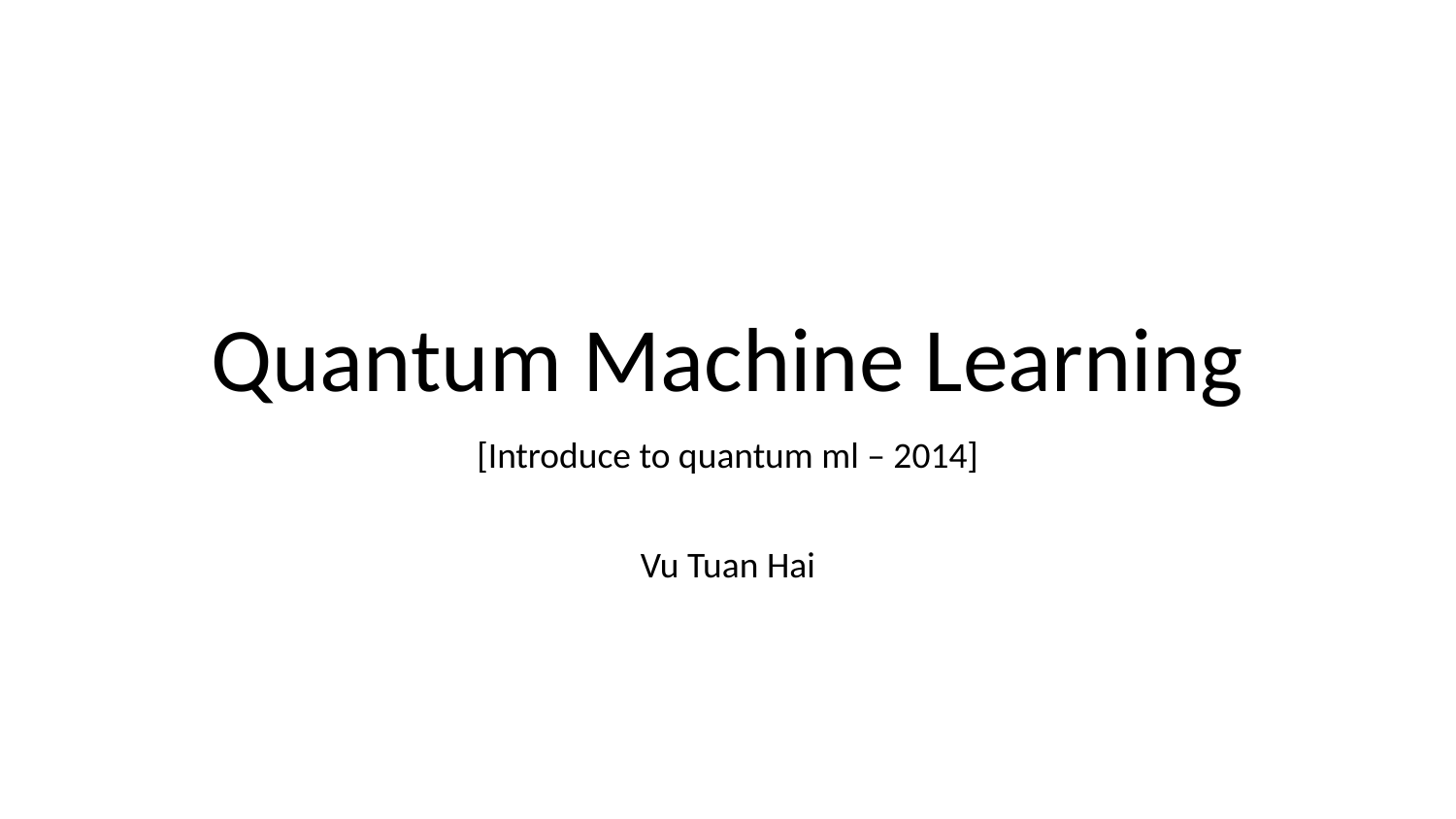

# Quantum Machine Learning
[Introduce to quantum ml – 2014]

Vu Tuan Hai